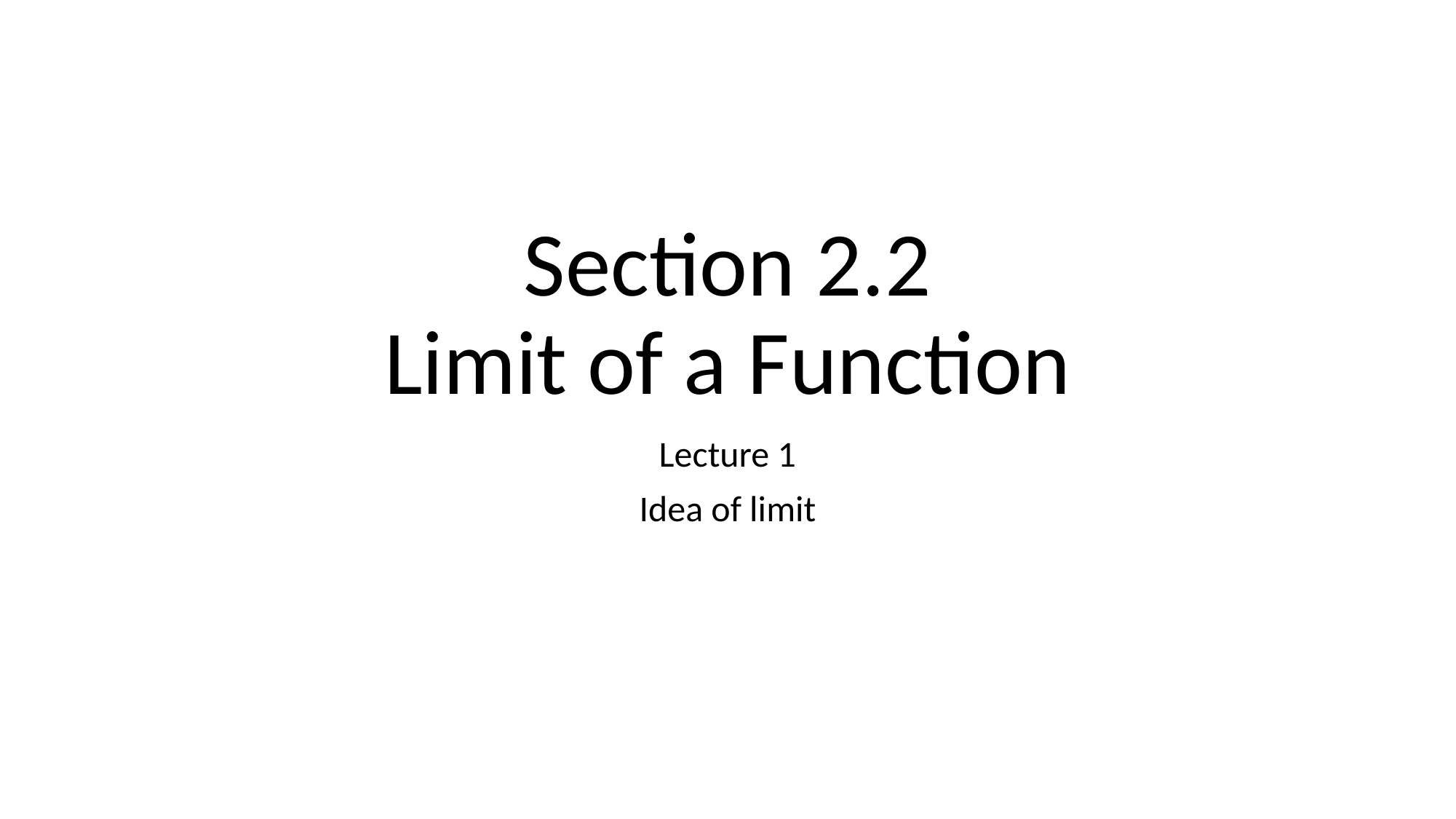

# Section 2.2 Limit of a Function

Lecture 1
Idea of limit